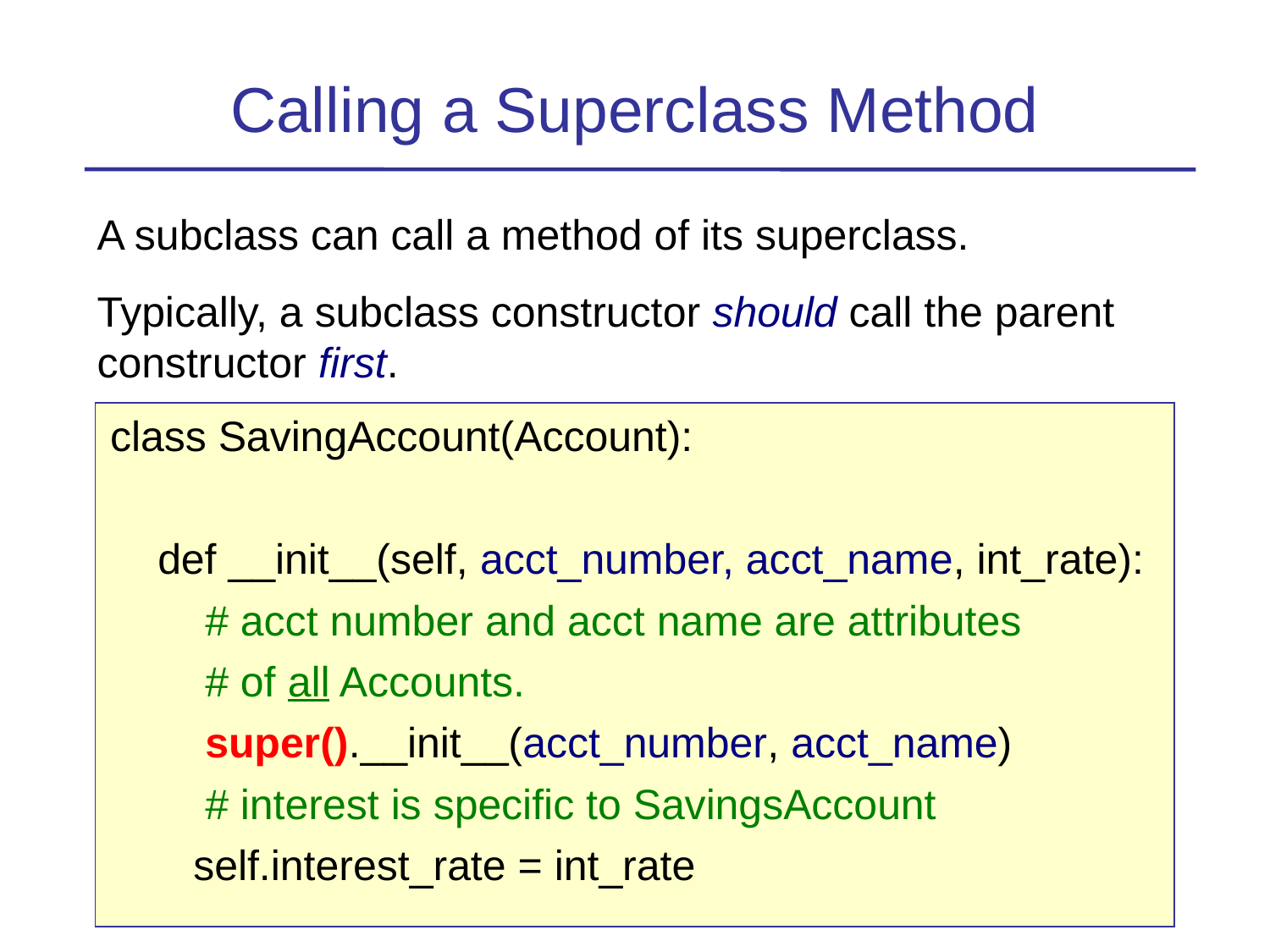

Calling a Superclass Method
A subclass can call a method of its superclass.
Typically, a subclass constructor should call the parent constructor first.
class SavingAccount(Account):

    def __init__(self, acct_number, acct_name, int_rate):
        # acct number and acct name are attributes
        # of all Accounts.
        super().__init__(acct_number, acct_name)
        # interest is specific to SavingsAccount
       self.interest_rate = int_rate